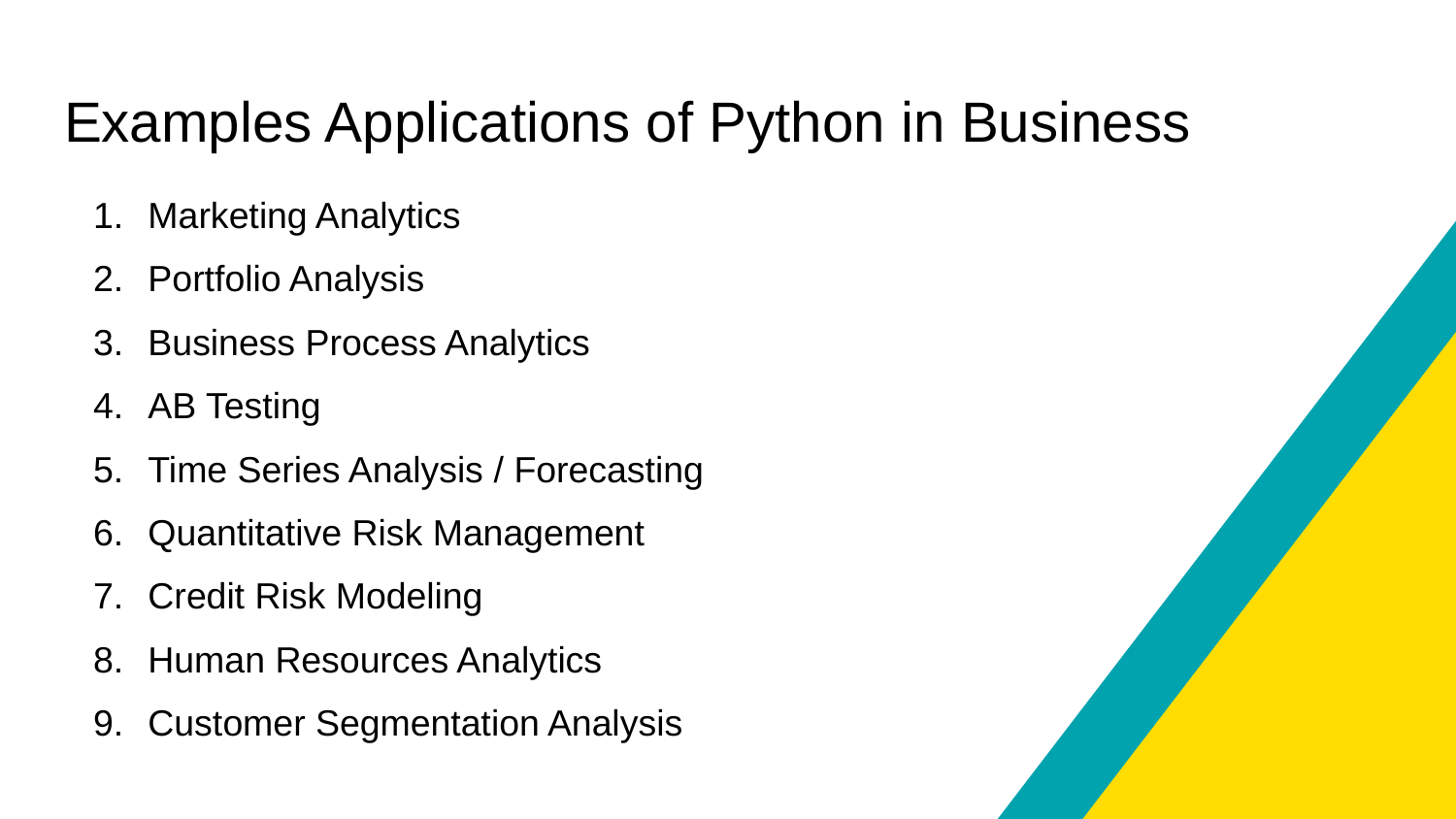

# Examples Applications of Python in Business
Marketing Analytics
Portfolio Analysis
Business Process Analytics
AB Testing
Time Series Analysis / Forecasting
Quantitative Risk Management
Credit Risk Modeling
Human Resources Analytics
Customer Segmentation Analysis